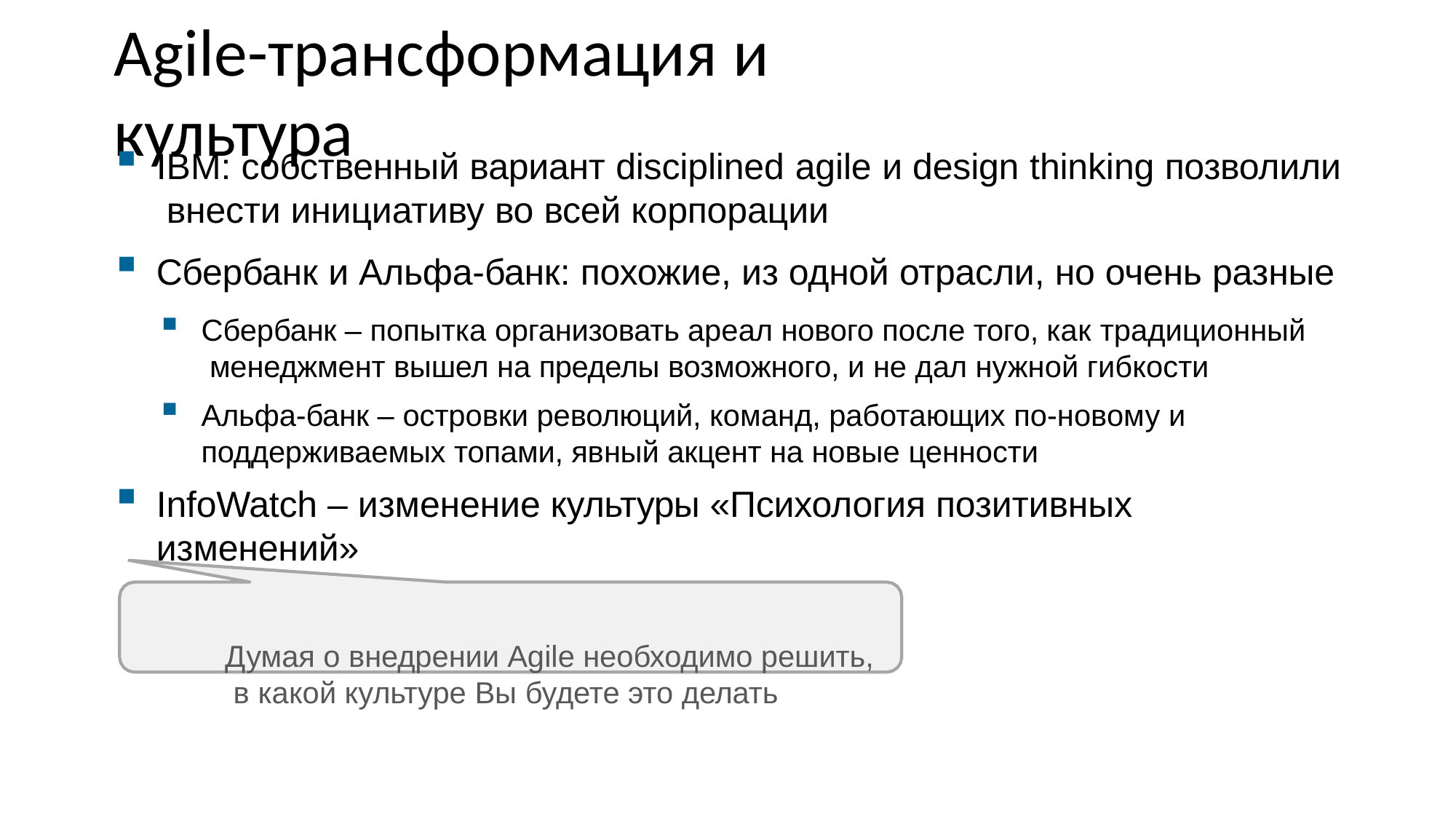

# Agile-трансформация и культура
IBM: собственный вариант disciplined agile и design thinking позволили  внести инициативу во всей корпорации
Сбербанк и Альфа-банк: похожие, из одной отрасли, но очень разные
Сбербанк – попытка организовать ареал нового после того, как традиционный  менеджмент вышел на пределы возможного, и не дал нужной гибкости
Альфа-банк – островки революций, команд, работающих по-новому и
поддерживаемых топами, явный акцент на новые ценности
InfoWatch – изменение культуры «Психология позитивных изменений»

Думая о внедрении Agile необходимо решить,  в какой культуре Вы будете это делать